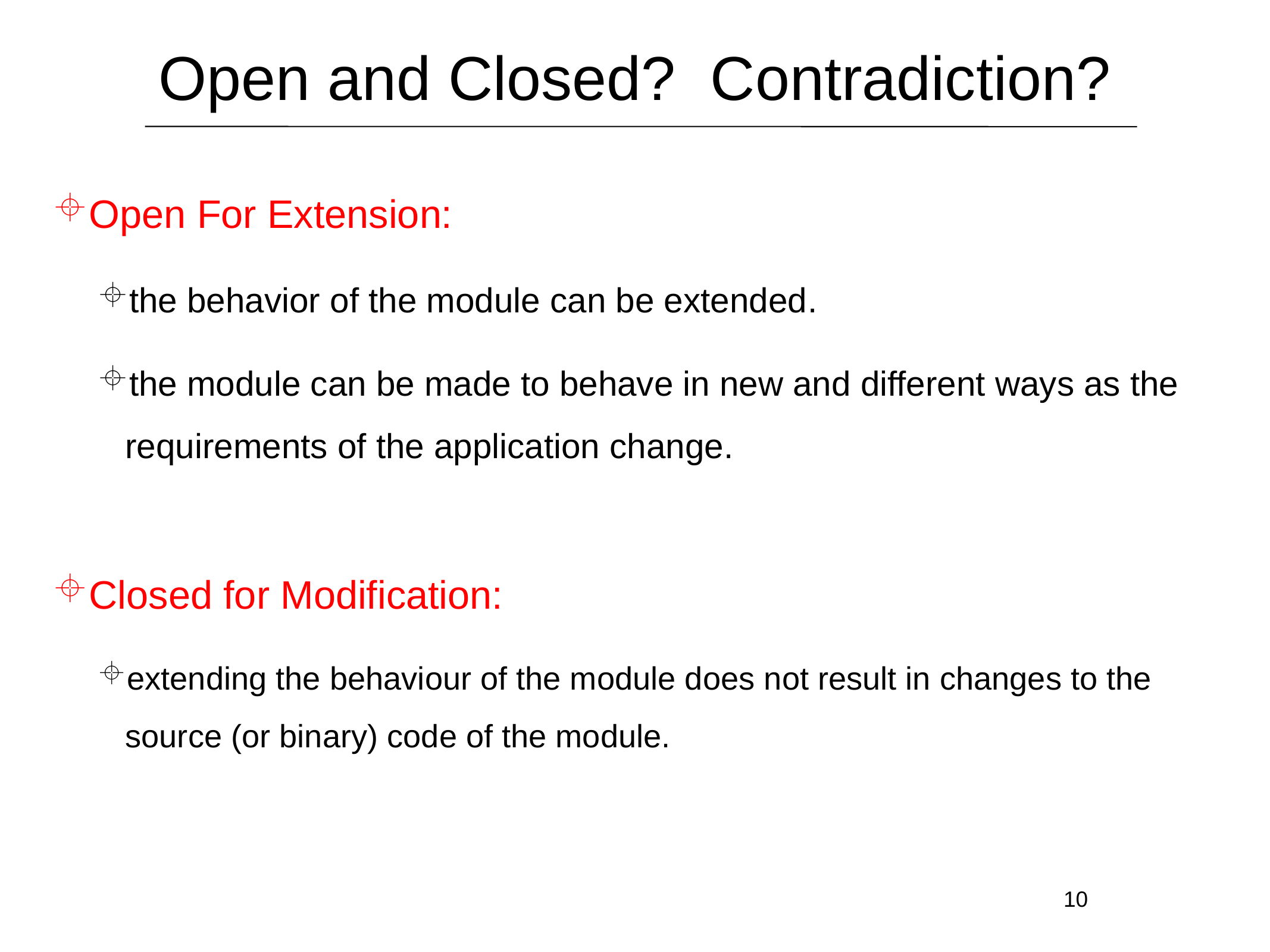

# Open and Closed?  Contradiction?
Open For Extension:
the behavior of the module can be extended.
the module can be made to behave in new and different ways as the requirements of the application change.

Closed for Modification:
extending the behaviour of the module does not result in changes to the source (or binary) code of the module.
10